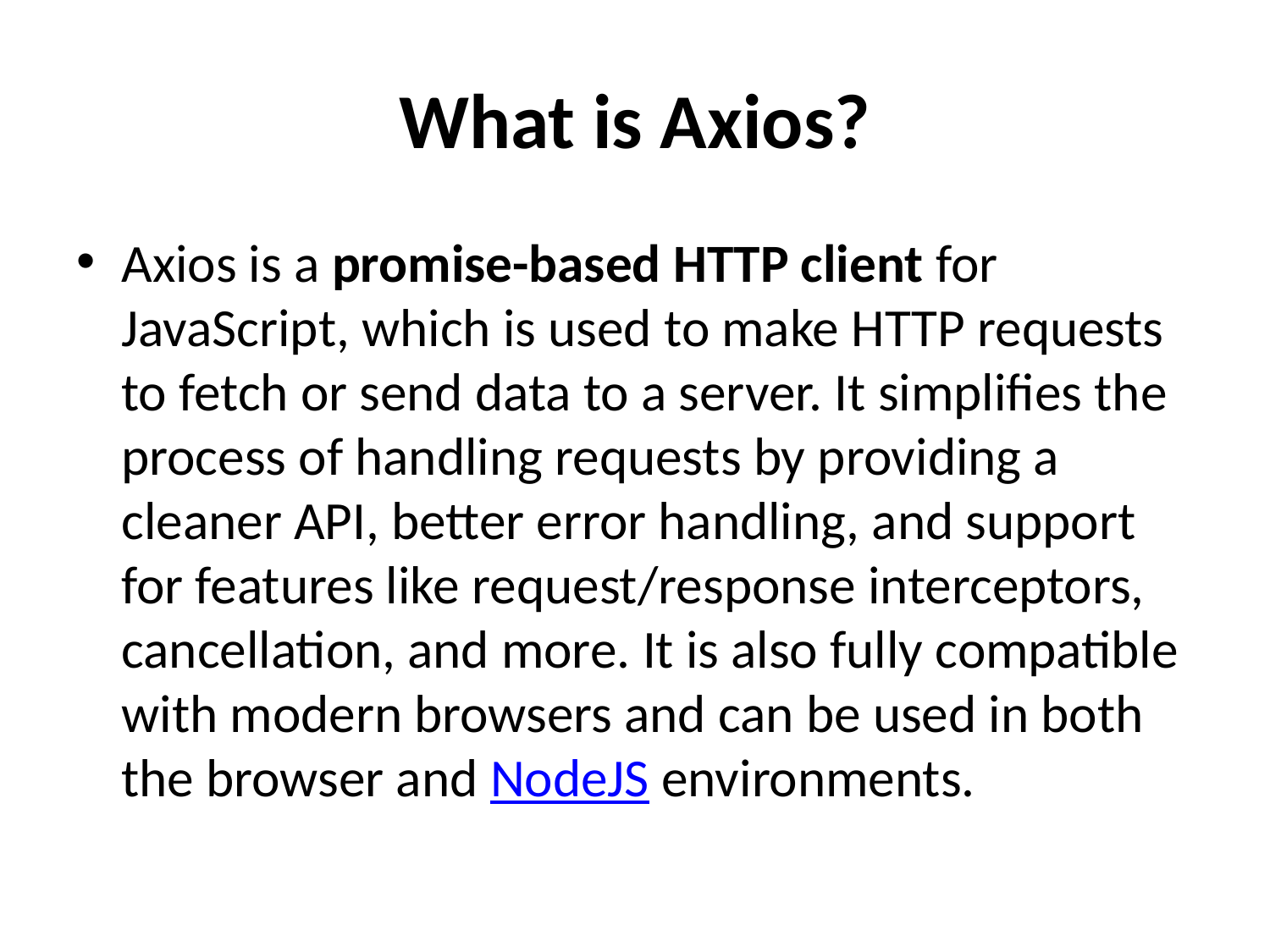

# What is Axios?
Axios is a promise-based HTTP client for JavaScript, which is used to make HTTP requests to fetch or send data to a server. It simplifies the process of handling requests by providing a cleaner API, better error handling, and support for features like request/response interceptors, cancellation, and more. It is also fully compatible with modern browsers and can be used in both the browser and NodeJS environments.